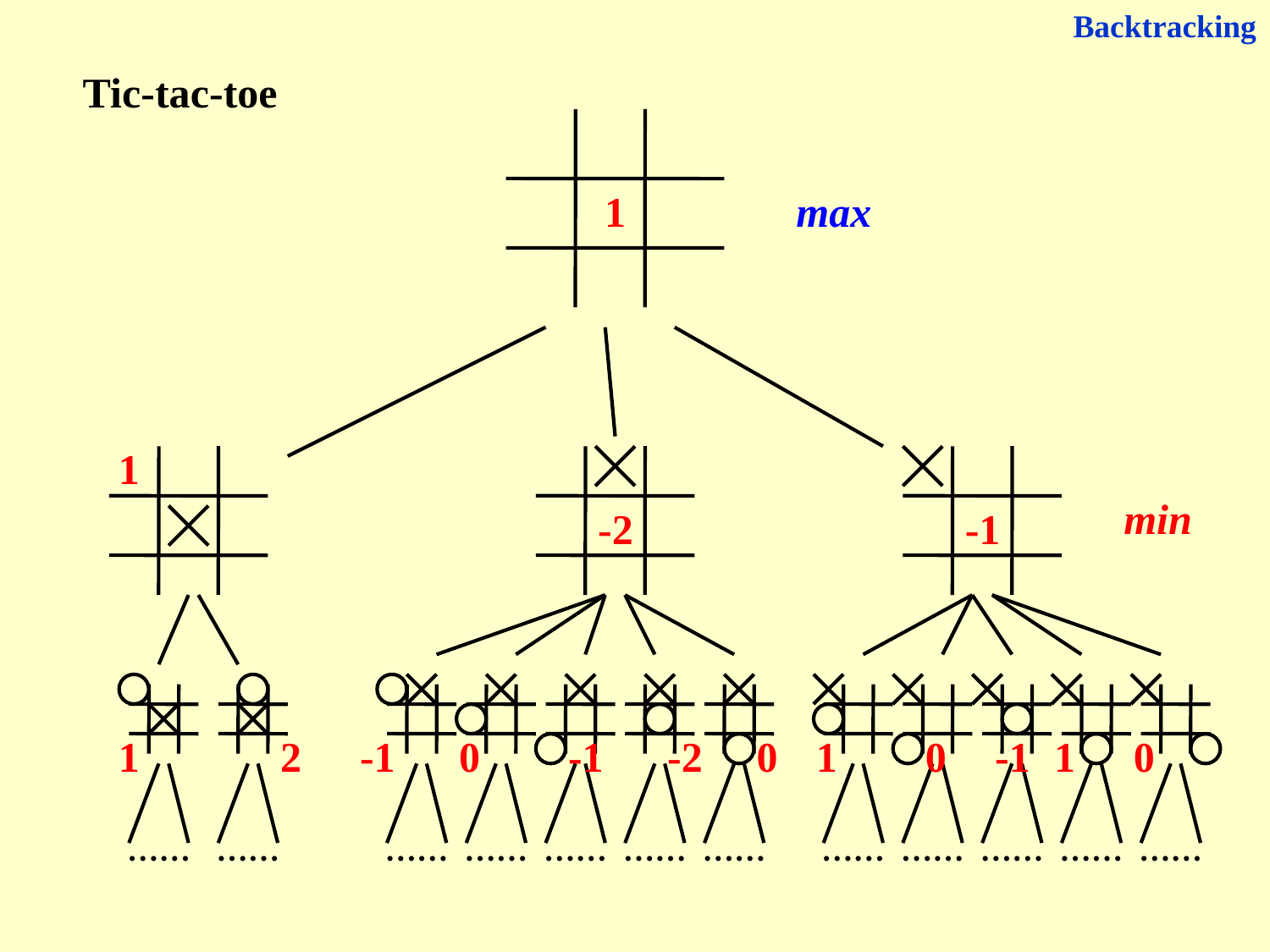

Backtracking
Tic-tac-toe
1
max
1
min
-2
-1

1
2
-1
0
-1
-2
0
1
0
-1
1
0
……
……
……
……
……
……
……
……
……
……
……
……